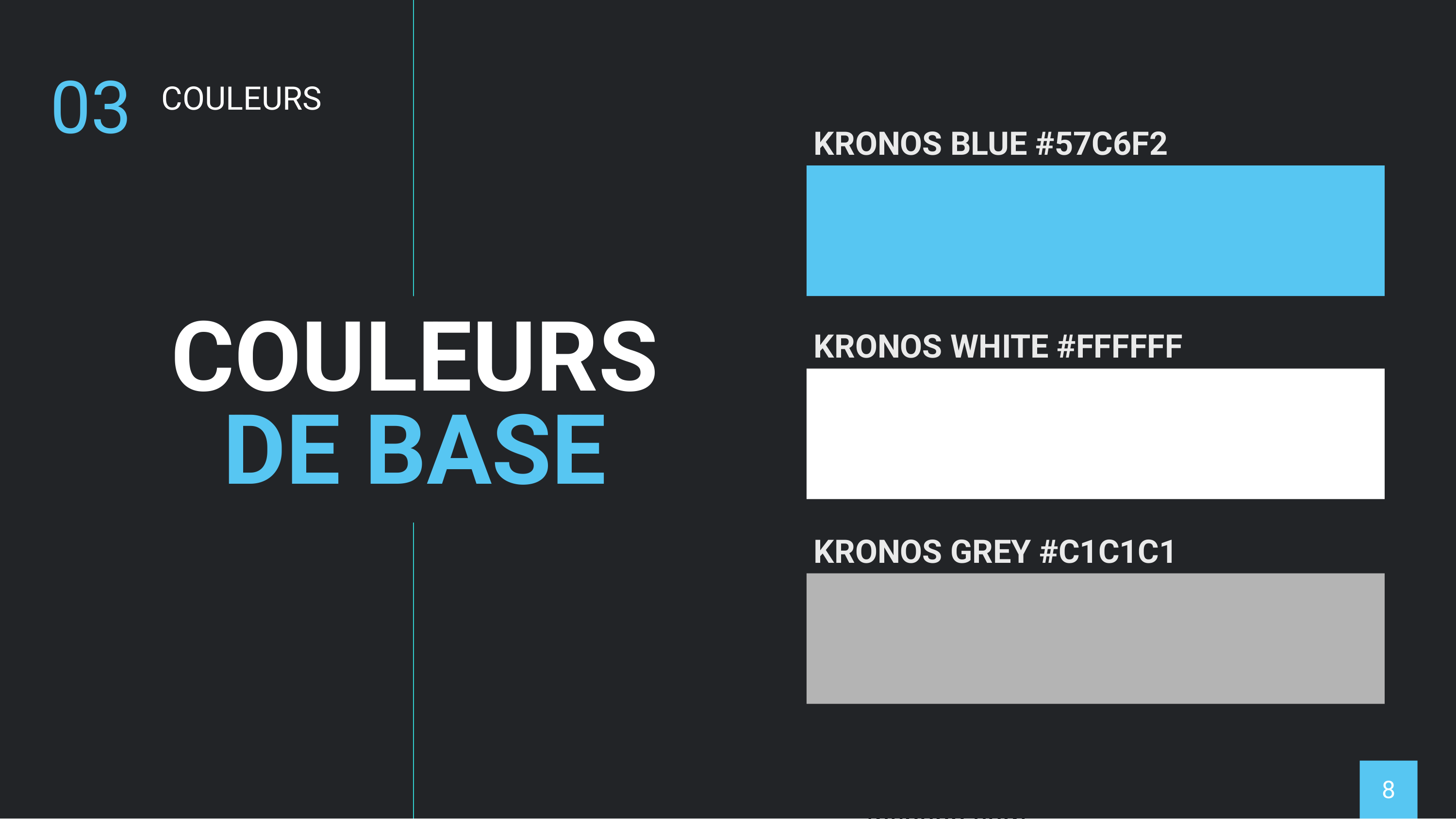

03
COULEURS
KRONOS BLUE #57C6F2

# COULEURS DE BASE
KRONOS WHITE #FFFFFF

KRONOS GREY #C1C1C1

The Power of PowerPoint | thepopp.com
8